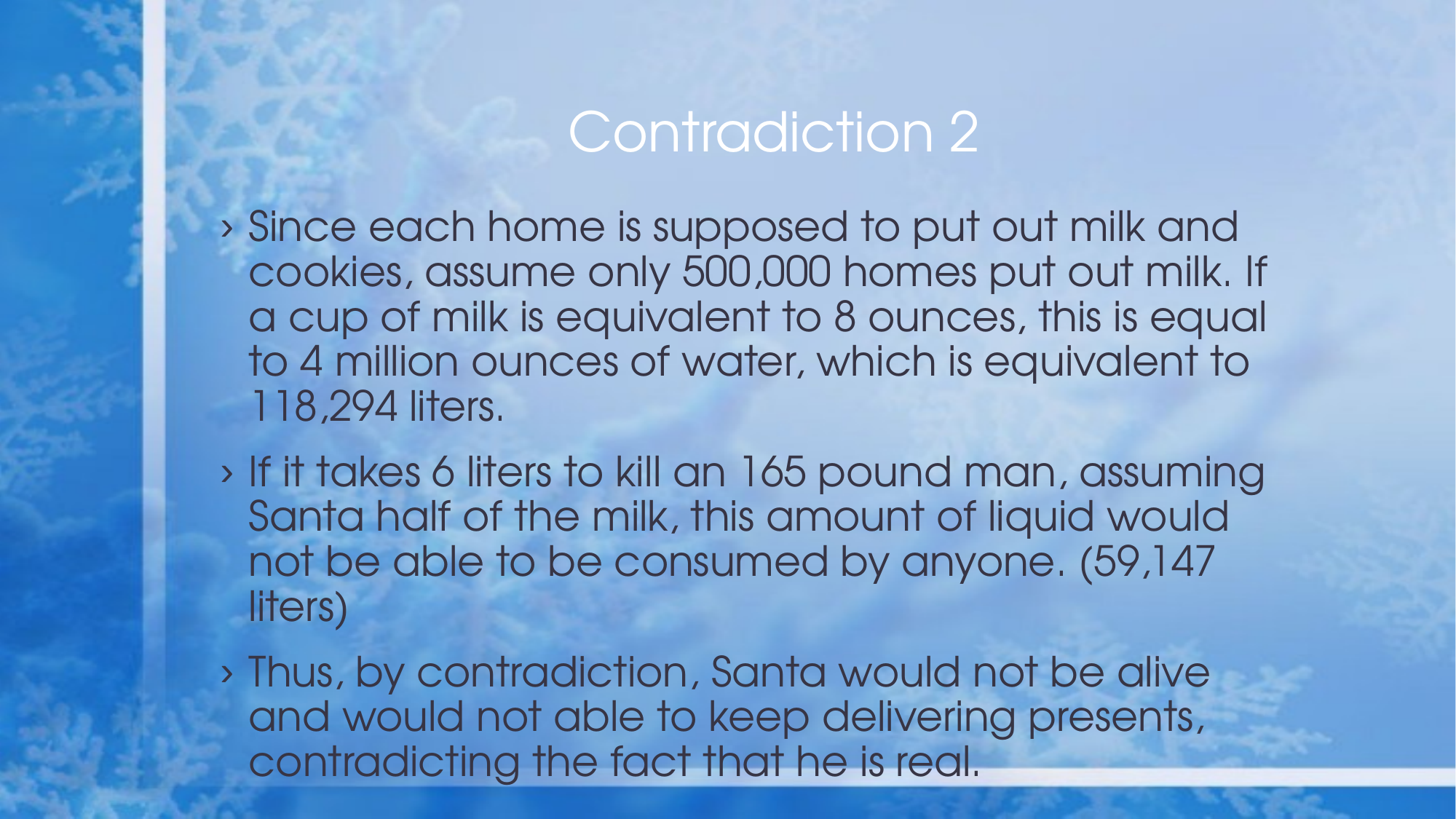

# Contradiction 2
Since each home is supposed to put out milk and cookies, assume only 500,000 homes put out milk. If a cup of milk is equivalent to 8 ounces, this is equal to 4 million ounces of water, which is equivalent to 118,294 liters.
If it takes 6 liters to kill an 165 pound man, assuming Santa half of the milk, this amount of liquid would not be able to be consumed by anyone. (59,147 liters)
Thus, by contradiction, Santa would not be alive and would not able to keep delivering presents, contradicting the fact that he is real.